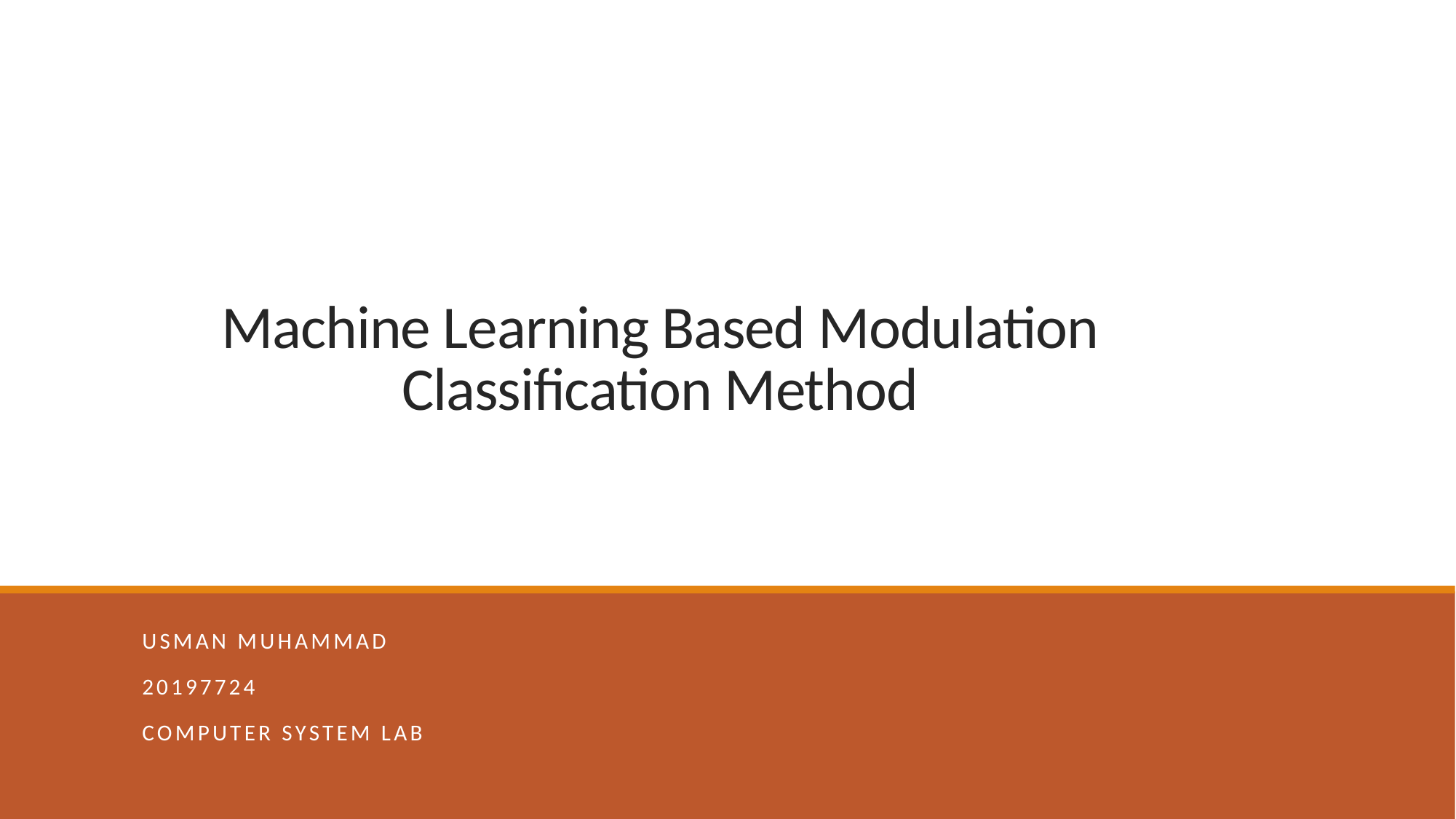

# Machine Learning Based Modulation Classification Method

Usman Muhammad
20197724
Computer System lab